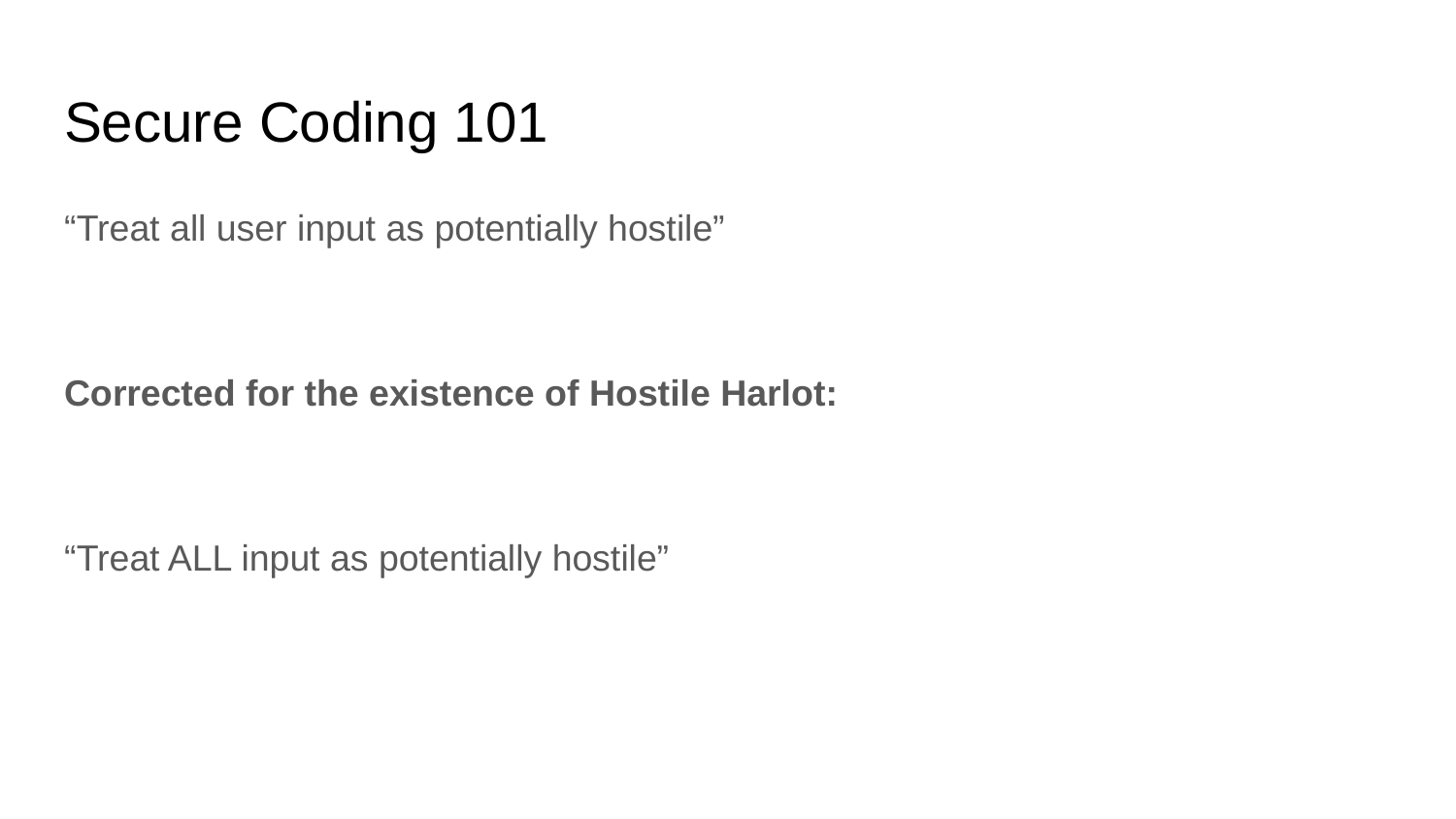

# Secure Coding 101
“Treat all user input as potentially hostile”

Corrected for the existence of Hostile Harlot:

“Treat ALL input as potentially hostile”